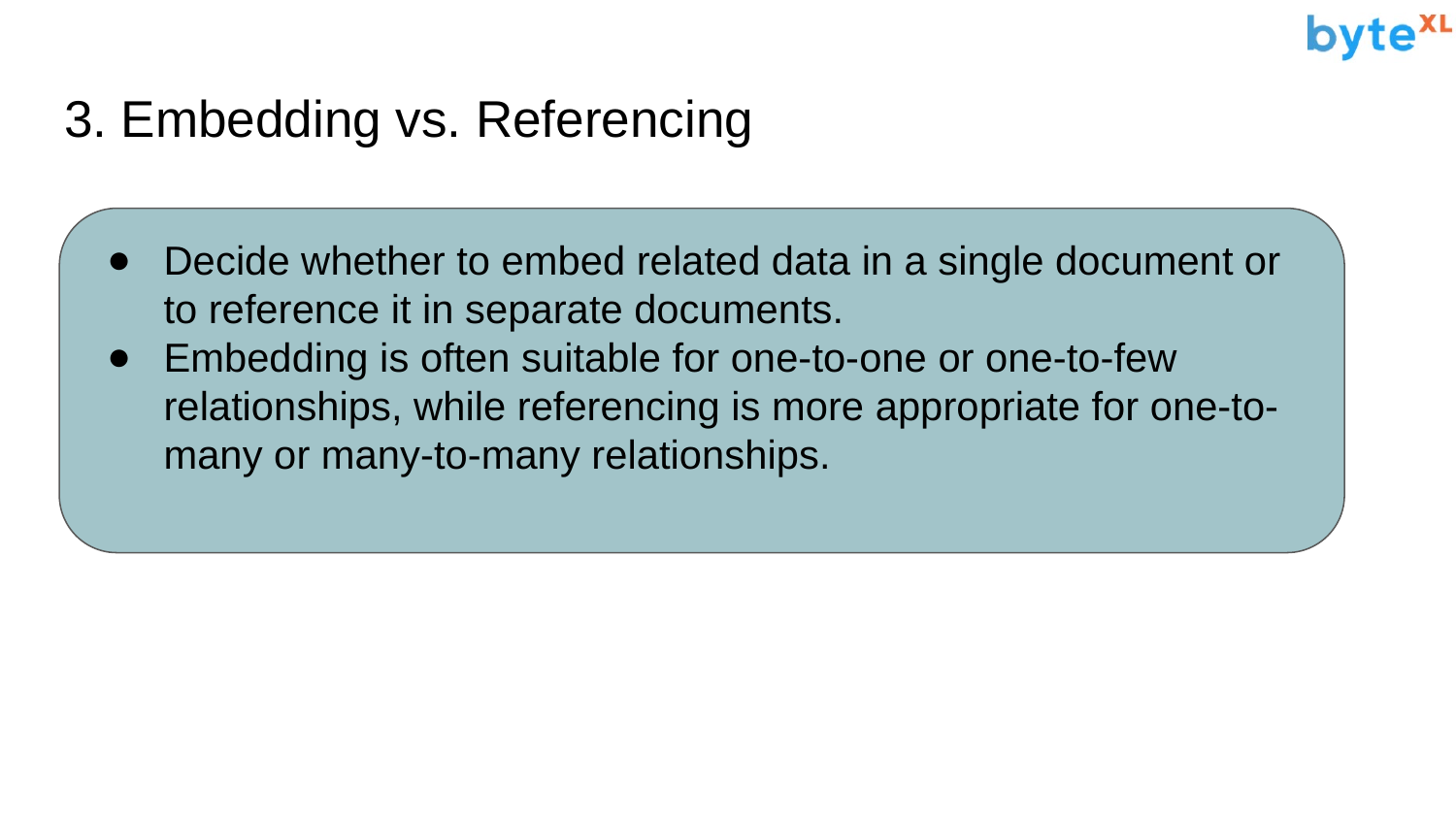

# 3. Embedding vs. Referencing

Decide whether to embed related data in a single document or to reference it in separate documents.
Embedding is often suitable for one-to-one or one-to-few relationships, while referencing is more appropriate for one-to-many or many-to-many relationships.